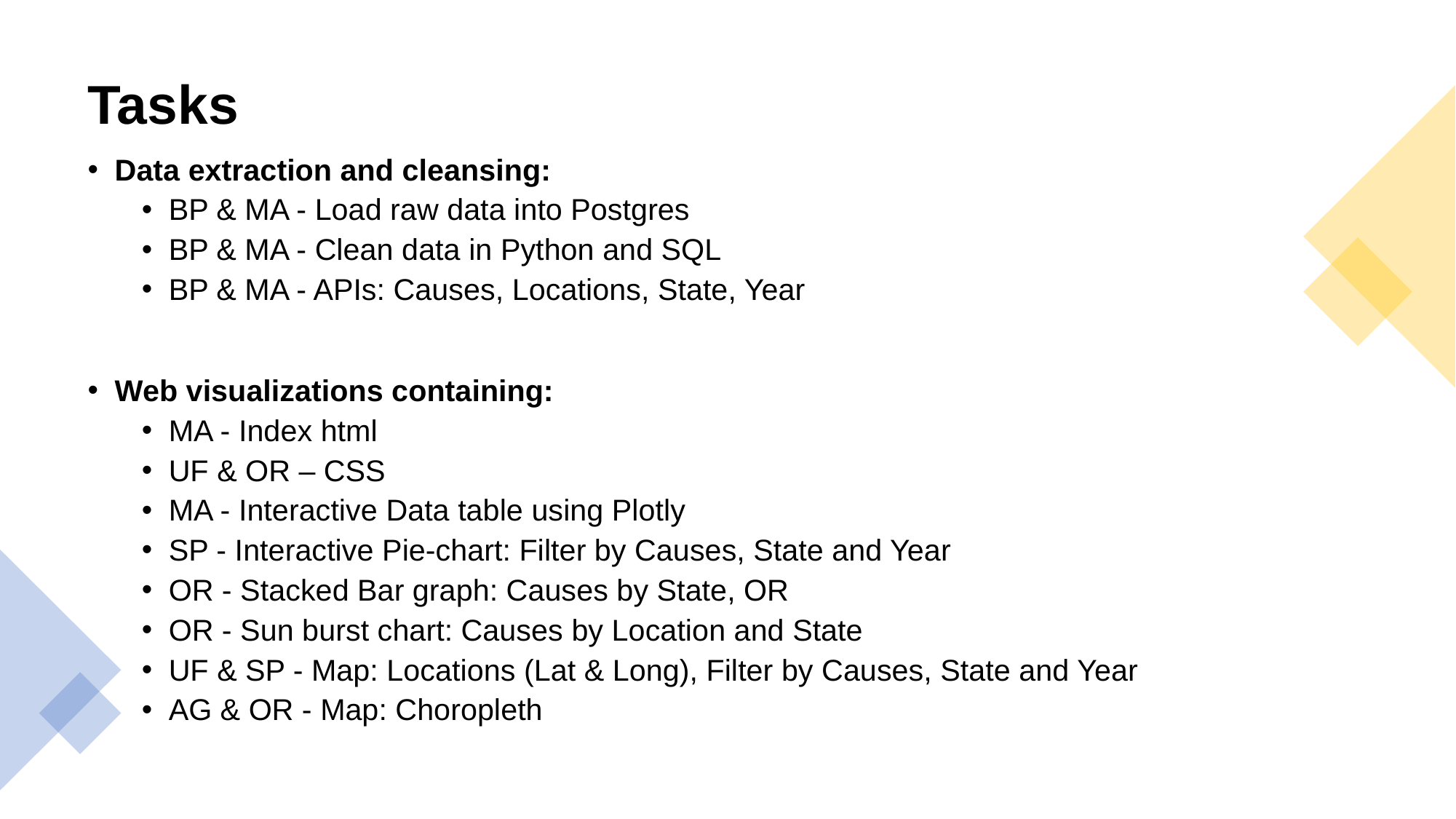

# Tasks
Data extraction and cleansing:
BP & MA - Load raw data into Postgres
BP & MA - Clean data in Python and SQL
BP & MA - APIs: Causes, Locations, State, Year

Web visualizations containing:
MA - Index html
UF & OR – CSS
MA - Interactive Data table using Plotly
SP - Interactive Pie-chart: Filter by Causes, State and Year
OR - Stacked Bar graph: Causes by State, OR
OR - Sun burst chart: Causes by Location and State
UF & SP - Map: Locations (Lat & Long), Filter by Causes, State and Year
AG & OR - Map: Choropleth